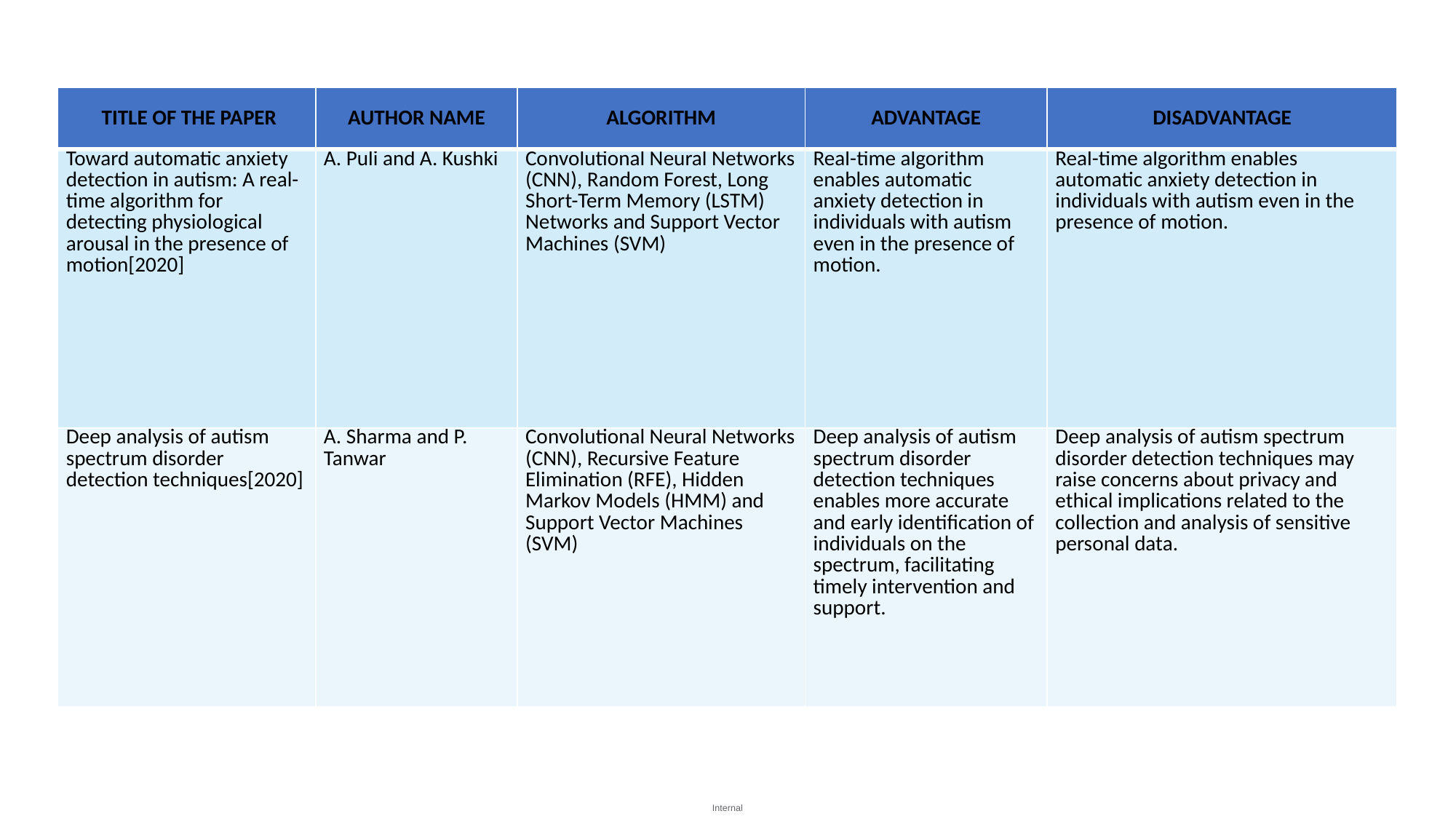

| TITLE OF THE PAPER | AUTHOR NAME | ALGORITHM | ADVANTAGE | DISADVANTAGE |
| --- | --- | --- | --- | --- |
| Toward automatic anxiety detection in autism: A real-time algorithm for detecting physiological arousal in the presence of motion[2020] | A. Puli and A. Kushki | Convolutional Neural Networks (CNN), Random Forest, Long Short-Term Memory (LSTM) Networks and Support Vector Machines (SVM) | Real-time algorithm enables automatic anxiety detection in individuals with autism even in the presence of motion. | Real-time algorithm enables automatic anxiety detection in individuals with autism even in the presence of motion. |
| Deep analysis of autism spectrum disorder detection techniques[2020] | A. Sharma and P. Tanwar | Convolutional Neural Networks (CNN), Recursive Feature Elimination (RFE), Hidden Markov Models (HMM) and Support Vector Machines (SVM) | Deep analysis of autism spectrum disorder detection techniques enables more accurate and early identification of individuals on the spectrum, facilitating timely intervention and support. | Deep analysis of autism spectrum disorder detection techniques may raise concerns about privacy and ethical implications related to the collection and analysis of sensitive personal data. |